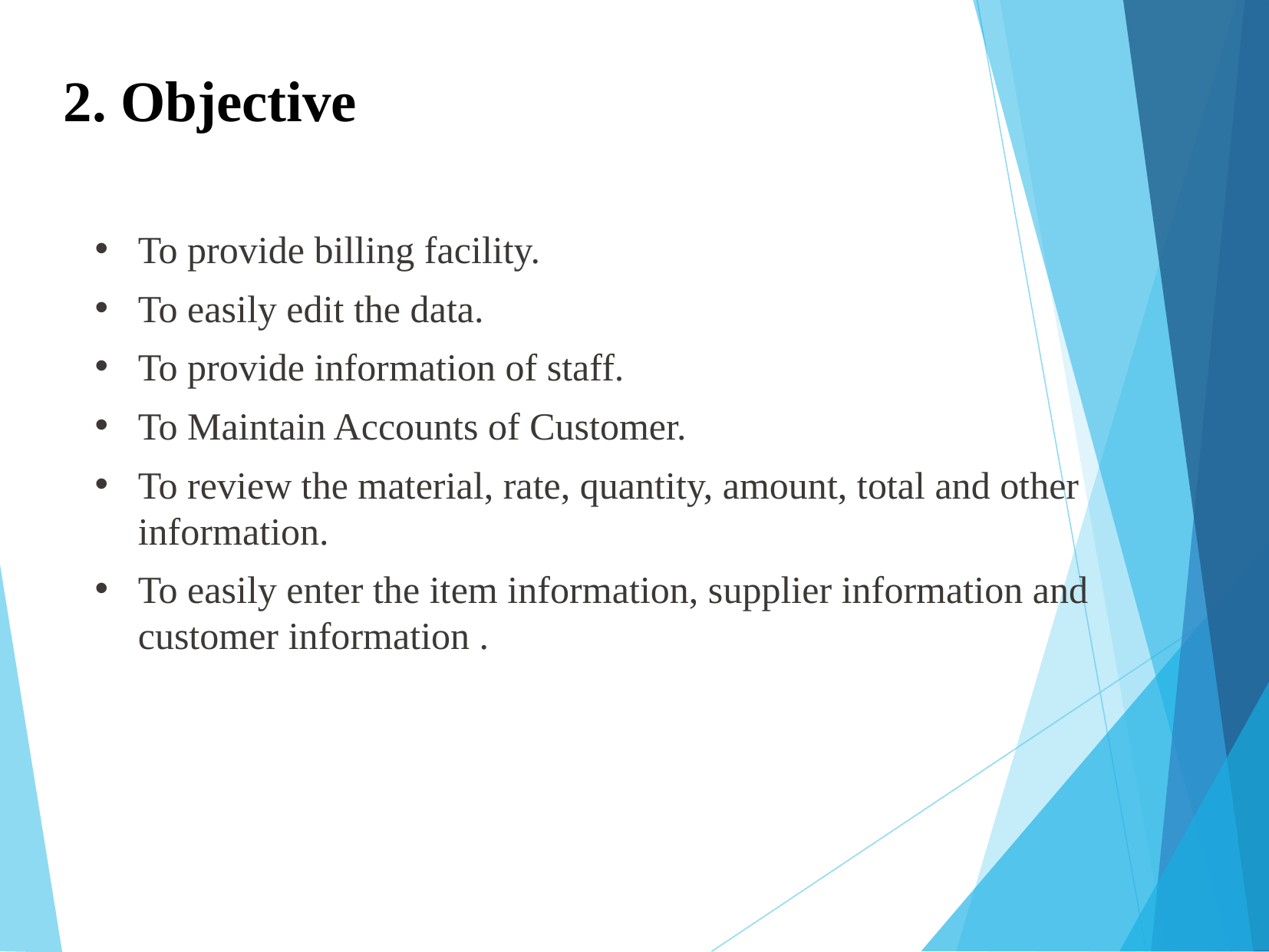

2. Objective
To provide billing facility.
To easily edit the data.
To provide information of staff.
To Maintain Accounts of Customer.
To review the material, rate, quantity, amount, total and other information.
To easily enter the item information, supplier information and  customer information .